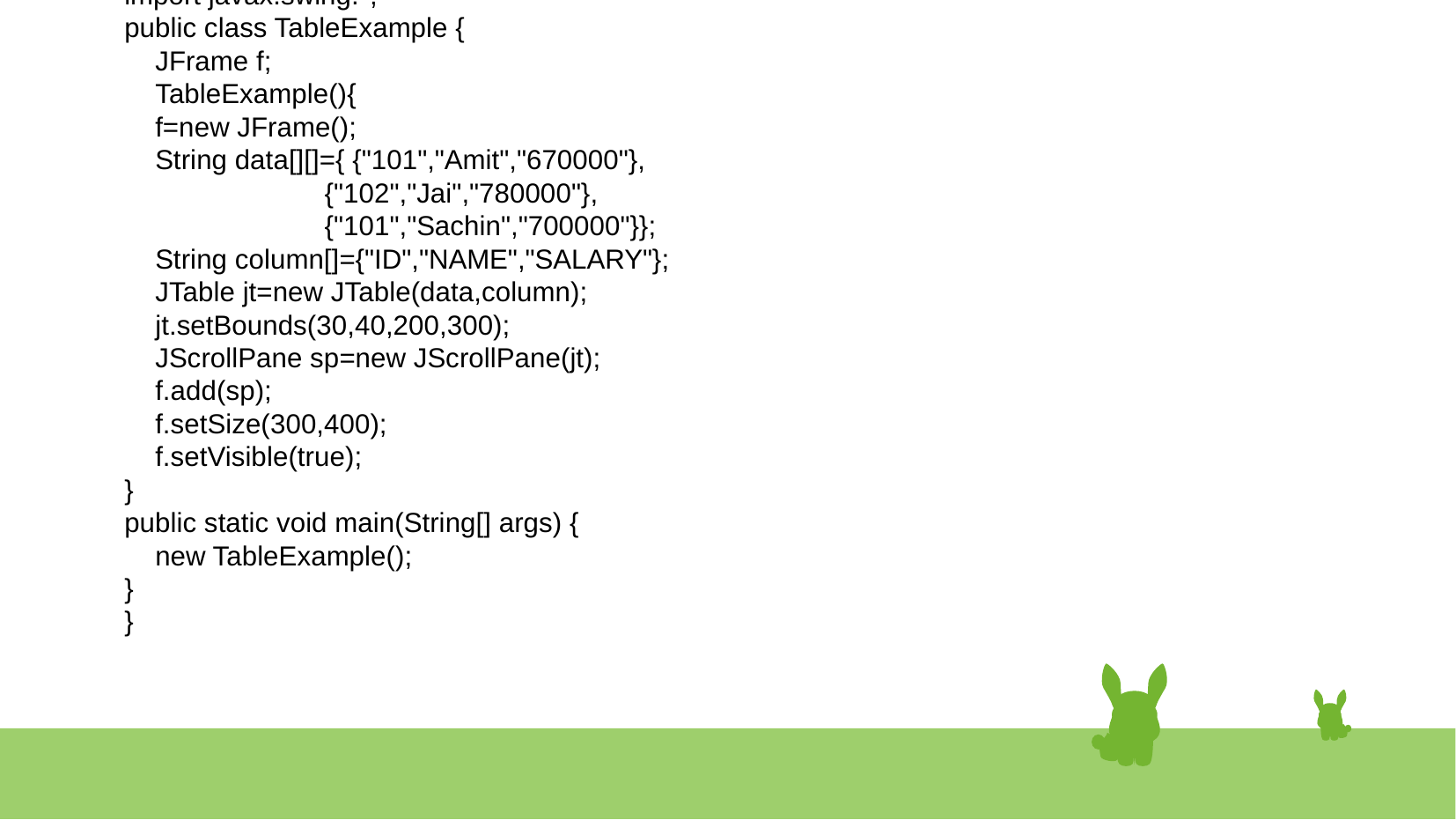

# import javax.swing.*;
    public class TableExample {
        JFrame f;
        TableExample(){
        f=new JFrame();
        String data[][]={ {"101","Amit","670000"},
                              {"102","Jai","780000"},
                              {"101","Sachin","700000"}};
        String column[]={"ID","NAME","SALARY"};
        JTable jt=new JTable(data,column);
        jt.setBounds(30,40,200,300);
        JScrollPane sp=new JScrollPane(jt);
        f.add(sp);
        f.setSize(300,400);
        f.setVisible(true);
    }
    public static void main(String[] args) {
        new TableExample();
    }
    }